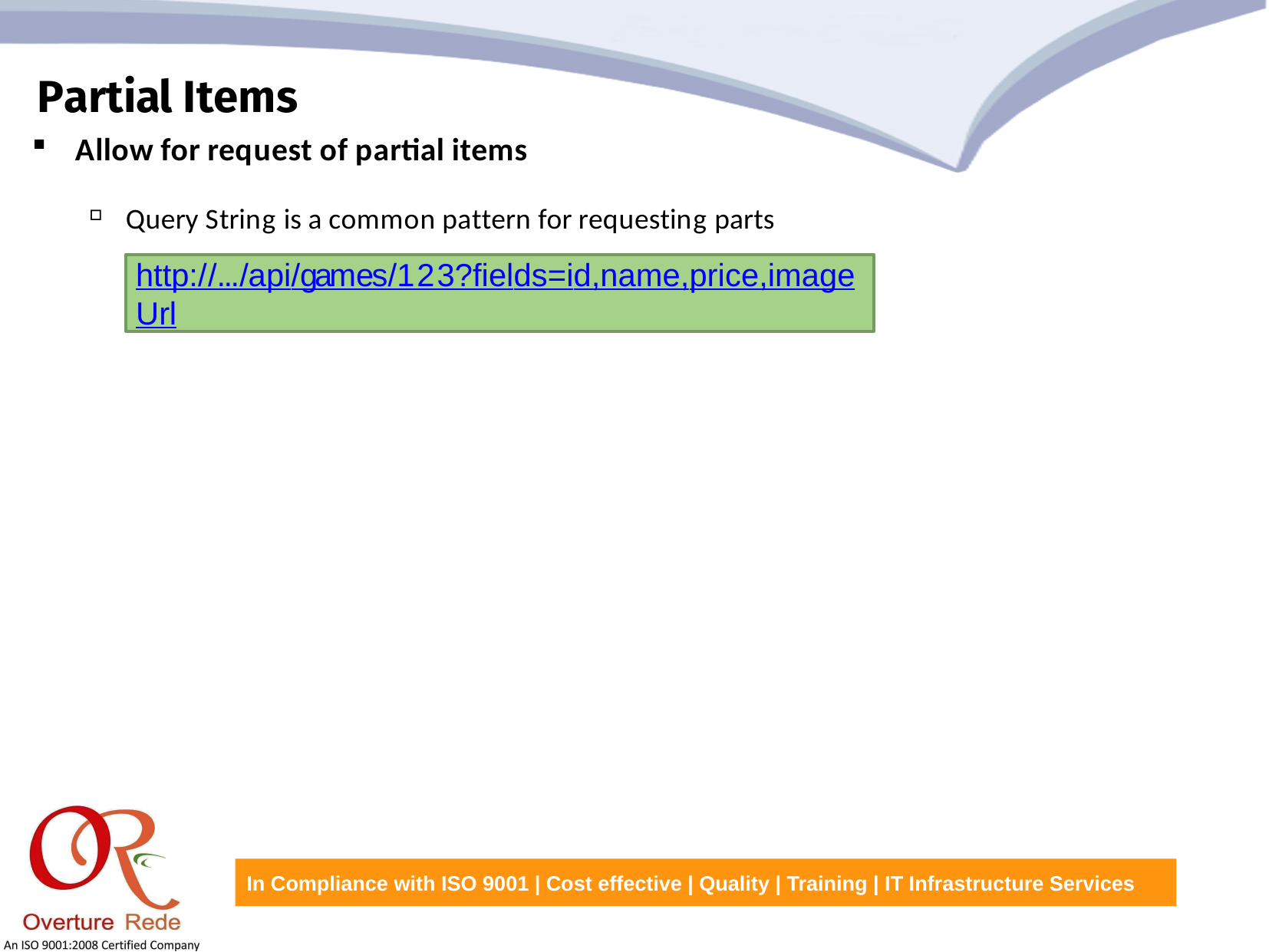

Partial Items
Allow for request of partial items

Query String is a common pattern for requesting parts
http://.../api/games/123?fields=id,name,price,imageUrl